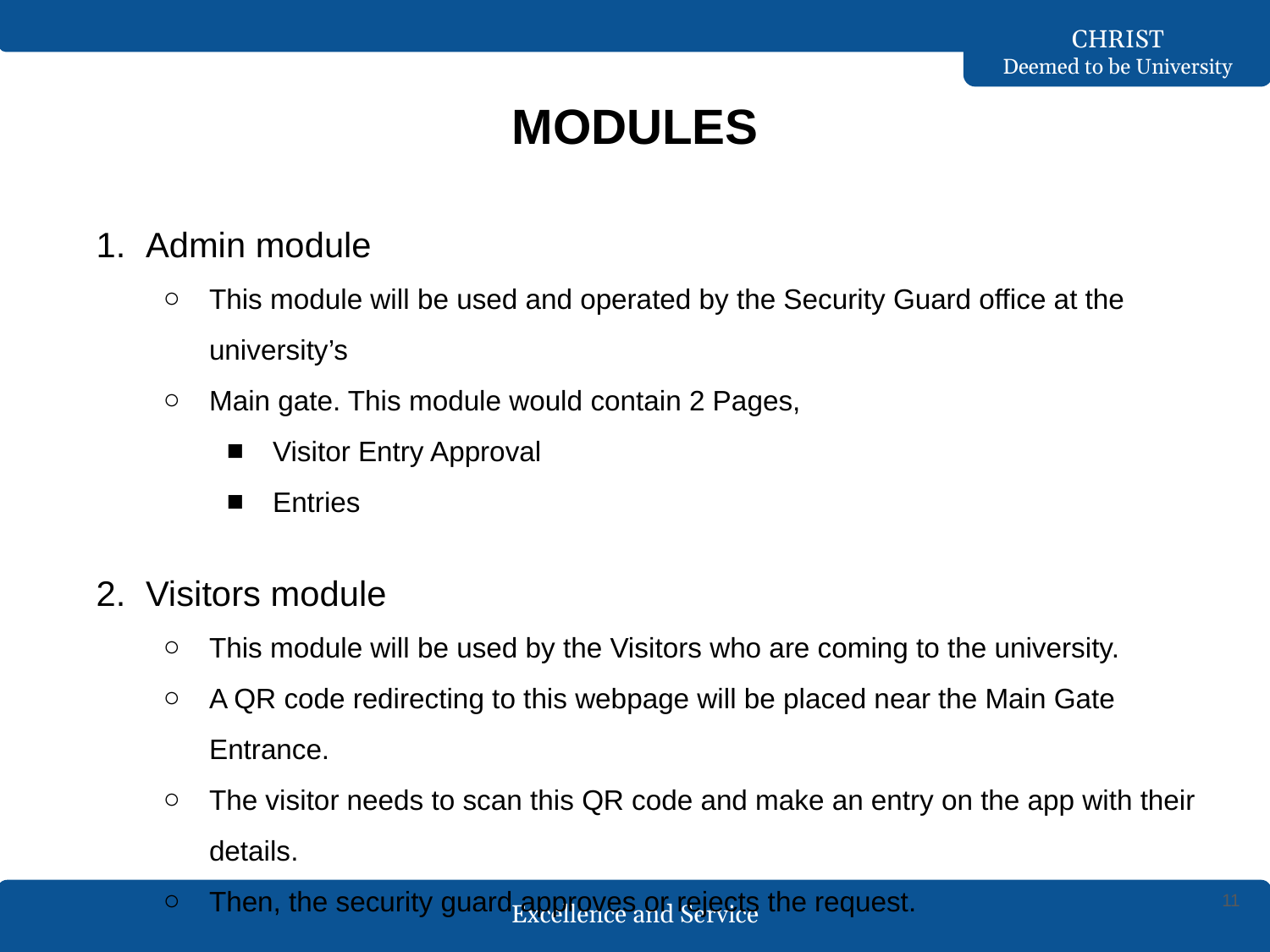

# MODULES
Admin module
This module will be used and operated by the Security Guard office at the university’s
Main gate. This module would contain 2 Pages,
Visitor Entry Approval
Entries

Visitors module
This module will be used by the Visitors who are coming to the university.
A QR code redirecting to this webpage will be placed near the Main Gate Entrance.
The visitor needs to scan this QR code and make an entry on the app with their details.
Then, the security guard approves or rejects the request.

11